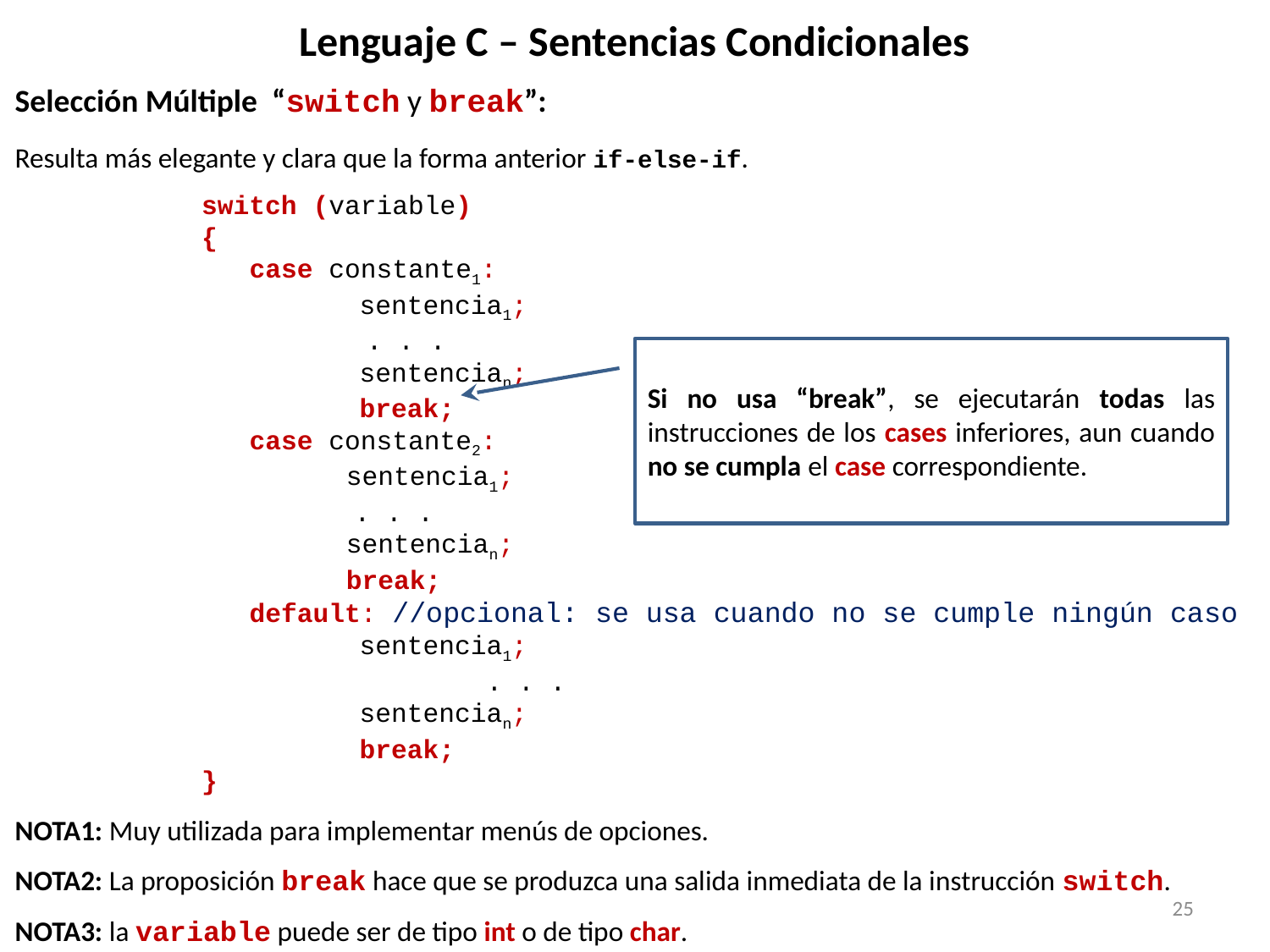

# Lenguaje C – Sentencias Condicionales
Selección Múltiple  “switch y break”:

Resulta más elegante y clara que la forma anterior if-else-if.

switch (variable)
{
   case constante1:
      sentencia1;
 . . .
      sentencian;
      break;
   case constante2:
      sentencia1;
 . . .
      sentencian;
      break;
   default: //opcional: se usa cuando no se cumple ningún caso
      sentencia1;
	      . . .
      sentencian;
      break;
}
NOTA1: Muy utilizada para implementar menús de opciones.
NOTA2: La proposición break hace que se produzca una salida inmediata de la instrucción switch.
NOTA3: la variable puede ser de tipo int o de tipo char.
Si no usa “break”, se ejecutarán todas las instrucciones de los cases inferiores, aun cuando no se cumpla el case correspondiente.
25